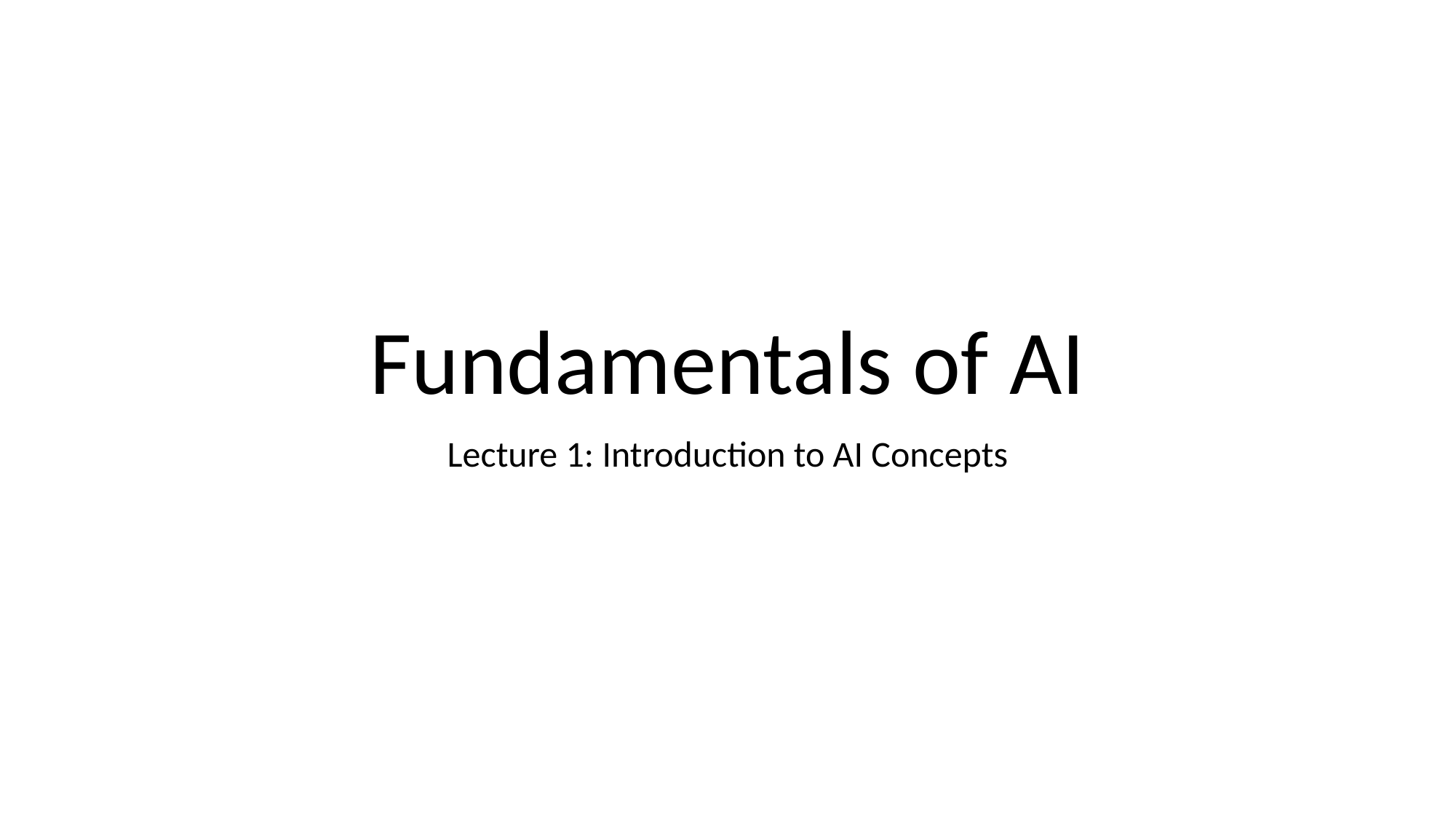

# Fundamentals of AI
Lecture 1: Introduction to AI Concepts